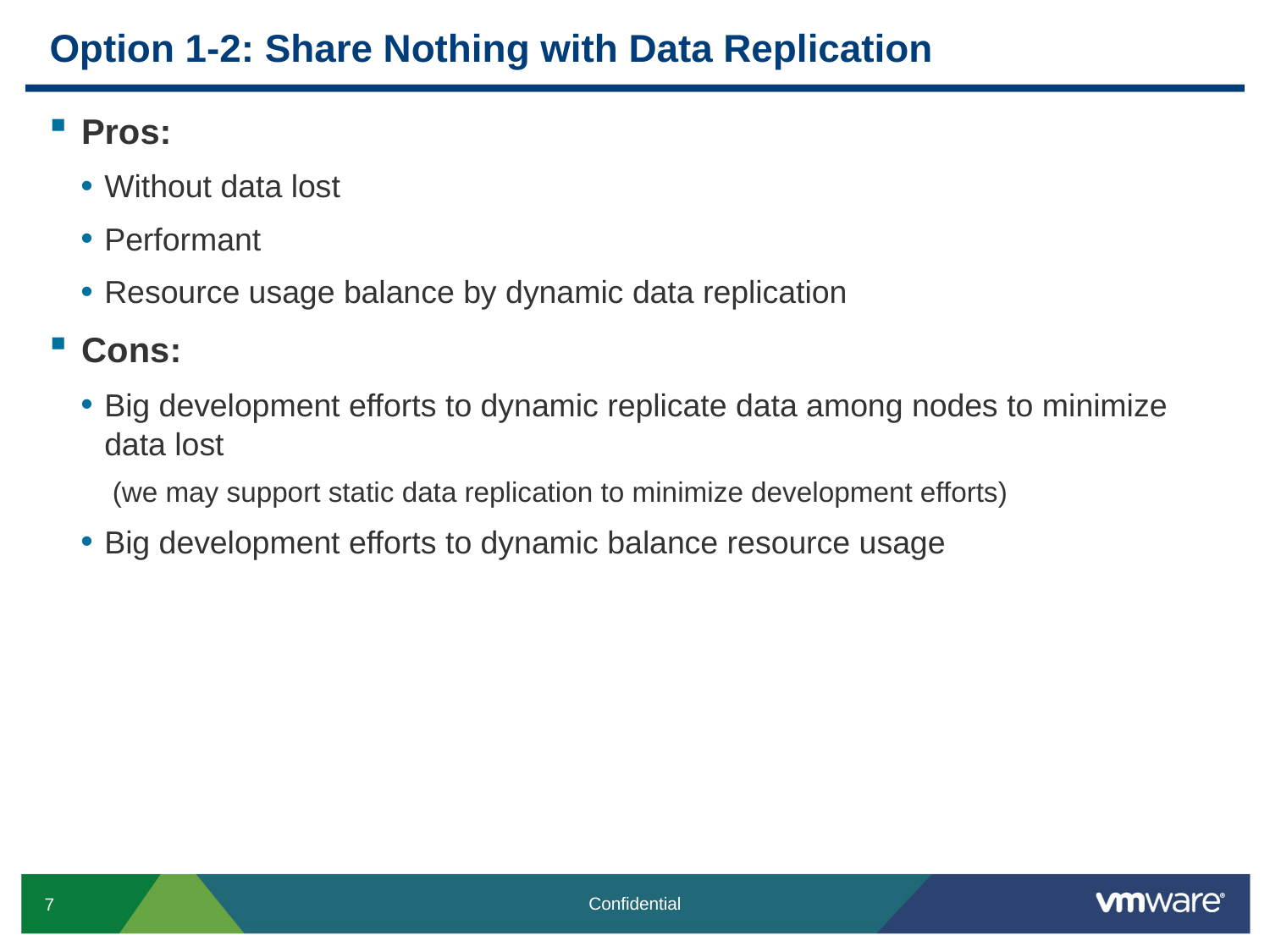

# Option 1-2: Share Nothing with Data Replication
Pros:
Without data lost
Performant
Resource usage balance by dynamic data replication
Cons:
Big development efforts to dynamic replicate data among nodes to minimize data lost
(we may support static data replication to minimize development efforts)
Big development efforts to dynamic balance resource usage